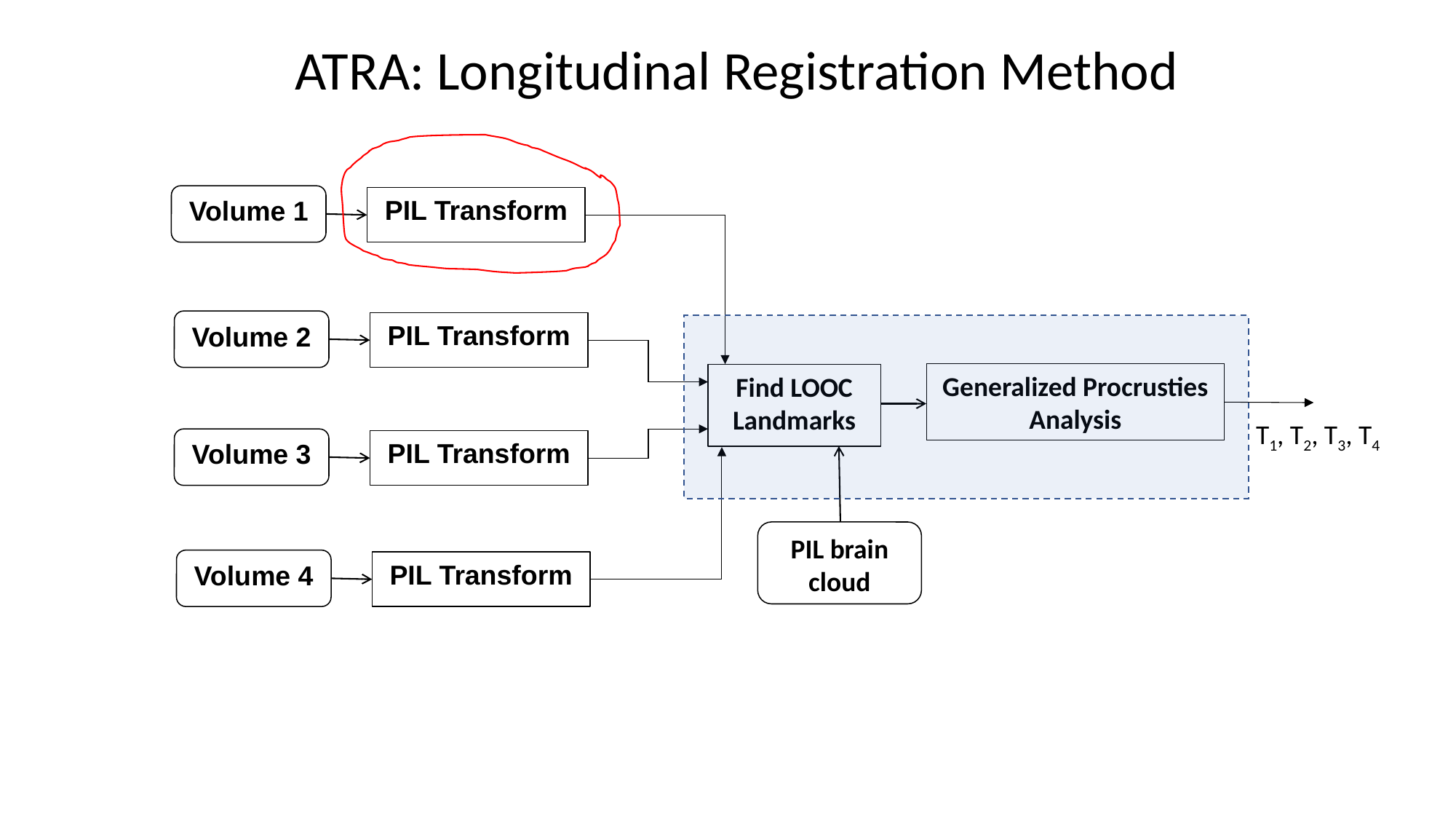

ATRA: Longitudinal Registration Method

Volume 1
PIL Transform
Volume 2
PIL Transform

Generalized Procrusties Analysis
Find LOOC Landmarks
T1, T2, T3, T4
Volume 3
PIL Transform
PIL brain cloud
Volume 4
PIL Transform